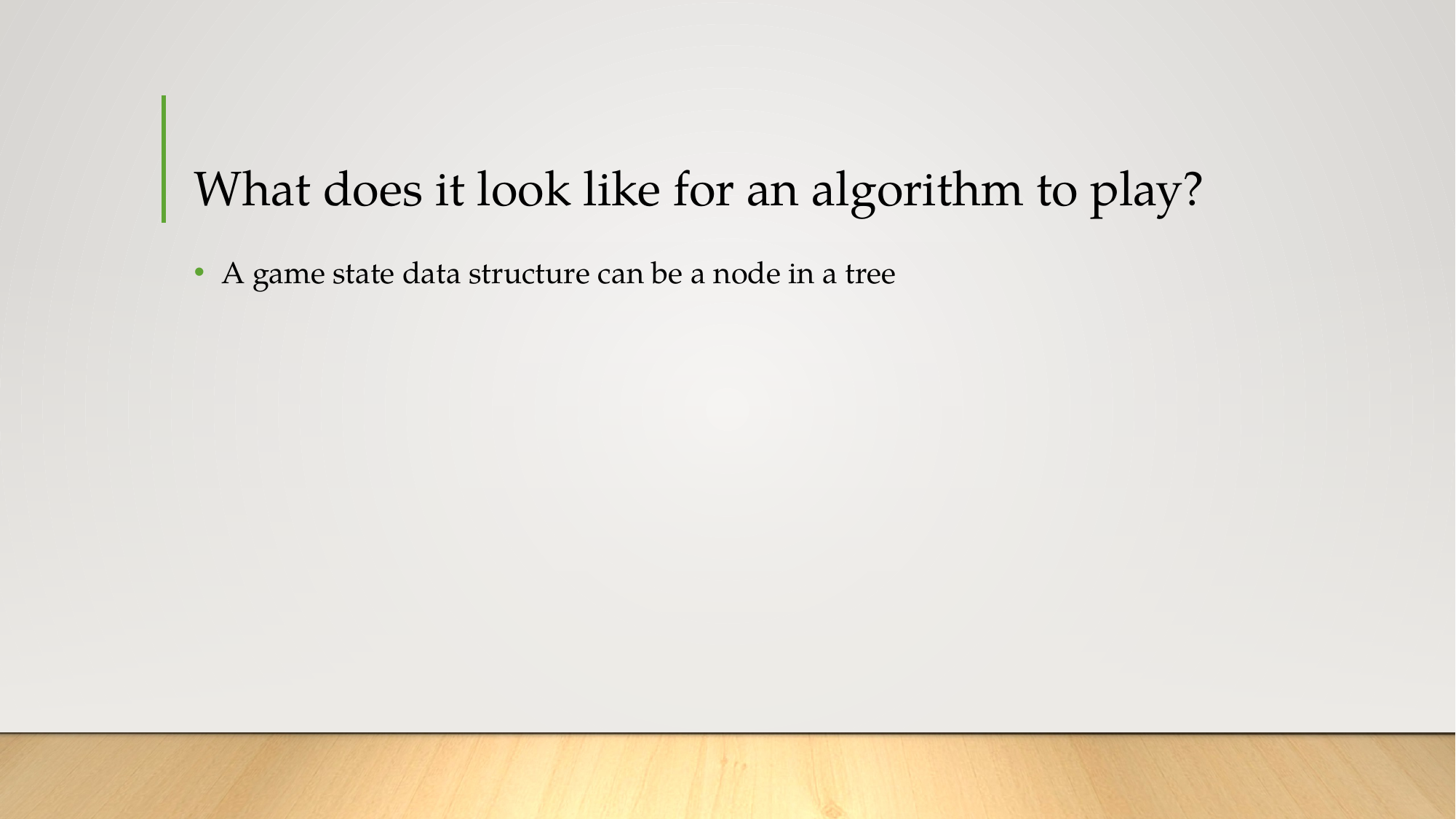

# What does it look like for an algorithm to play?
A game state data structure can be a node in a tree